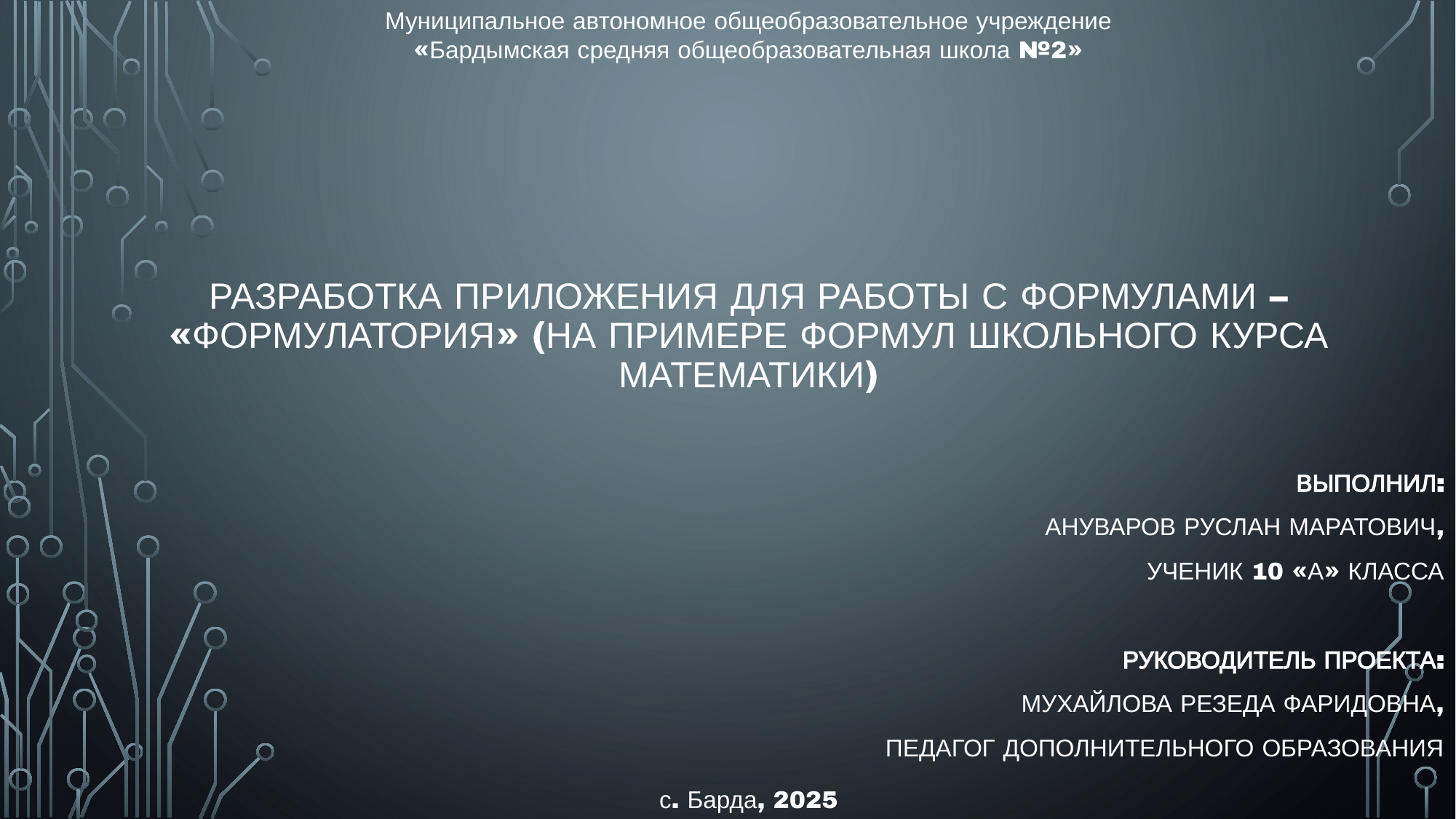

Муниципальное автономное общеобразовательное учреждение
«Бардымская средняя общеобразовательная школа №2»
Разработка приложения для работы с формулами – «Формулатория» (на примере формул школьного курса математики)
Выполнил:
Ануваров Руслан Маратович,
ученик 10 «А» класса

Руководитель проекта:
Мухайлова Резеда Фаридовна,
педагог дополнительного образования

с. Барда, 2025